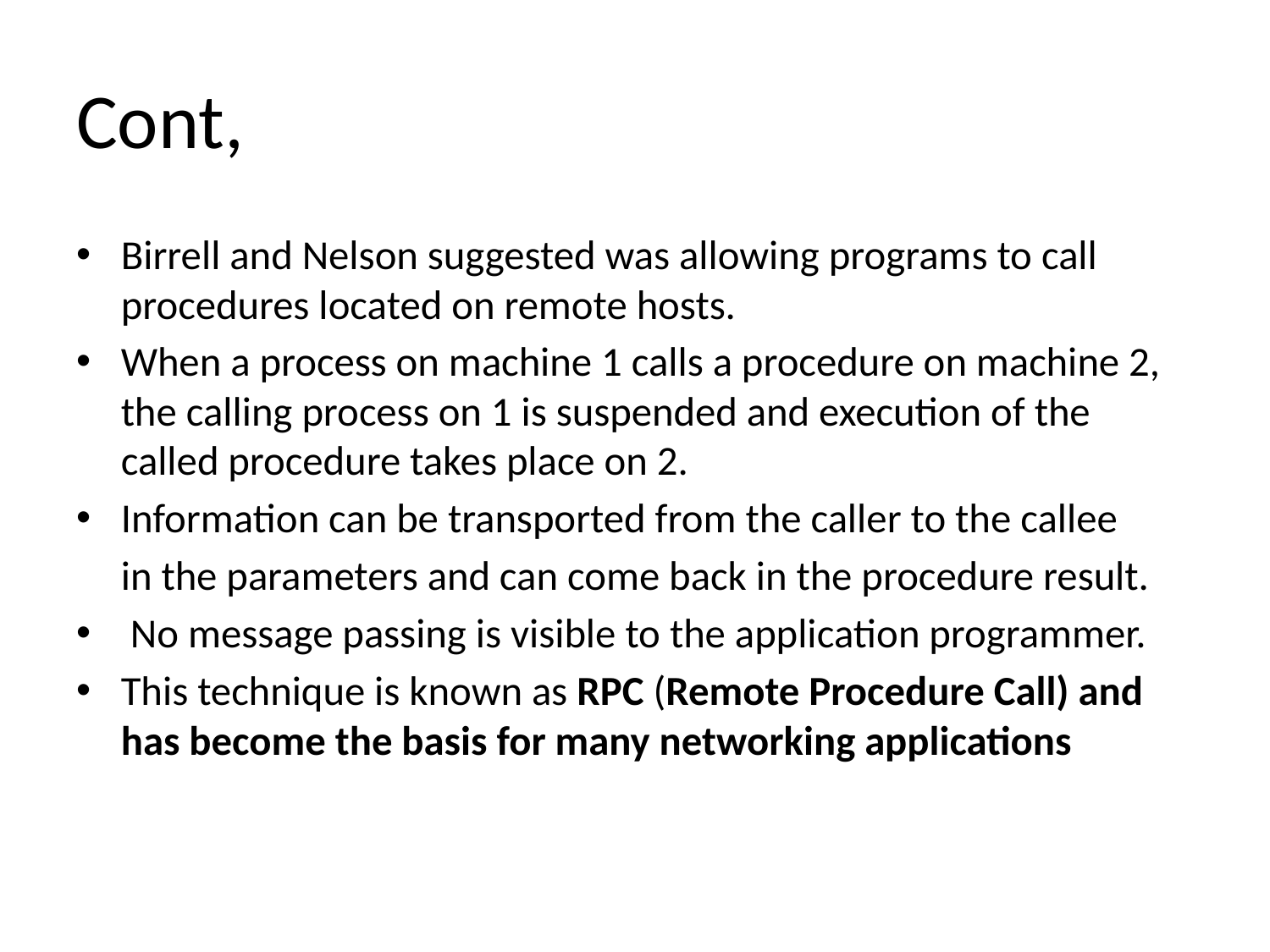

# Cont,
Birrell and Nelson suggested was allowing programs to call procedures located on remote hosts.
When a process on machine 1 calls a procedure on machine 2, the calling process on 1 is suspended and execution of the called procedure takes place on 2.
Information can be transported from the caller to the callee
	in the parameters and can come back in the procedure result.
 No message passing is visible to the application programmer.
This technique is known as RPC (Remote Procedure Call) and has become the basis for many networking applications